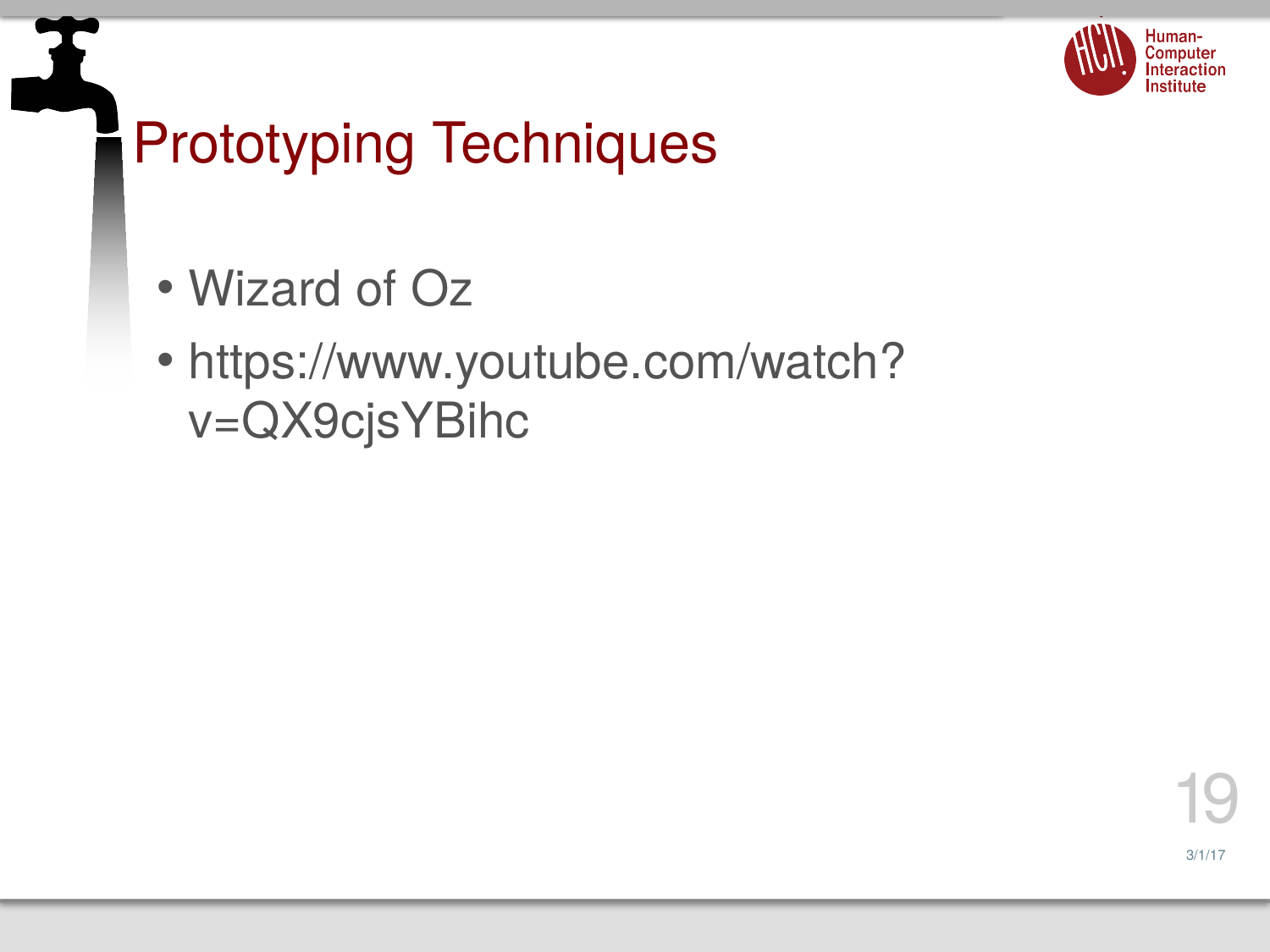

# Prototyping Techniques
Wizard of Oz
https://www.youtube.com/watch?v=QX9cjsYBihc
19
3/1/17